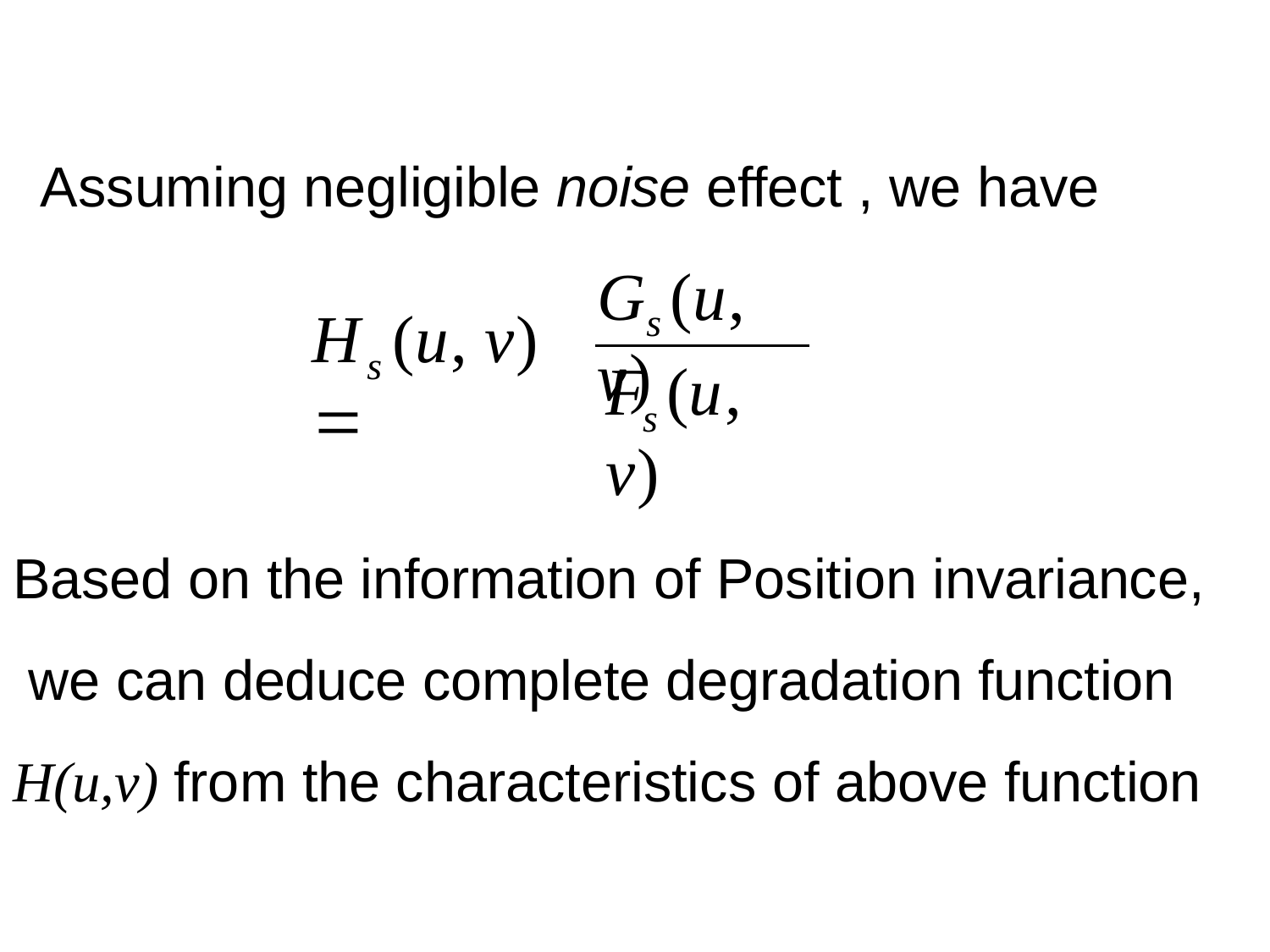

# Assuming negligible noise effect , we have
G (u, v)
H	(u, v) =
s
s

F (u, v)
s
Based on the information of Position invariance,  we can deduce complete degradation function  H(u,v) from the characteristics of above function